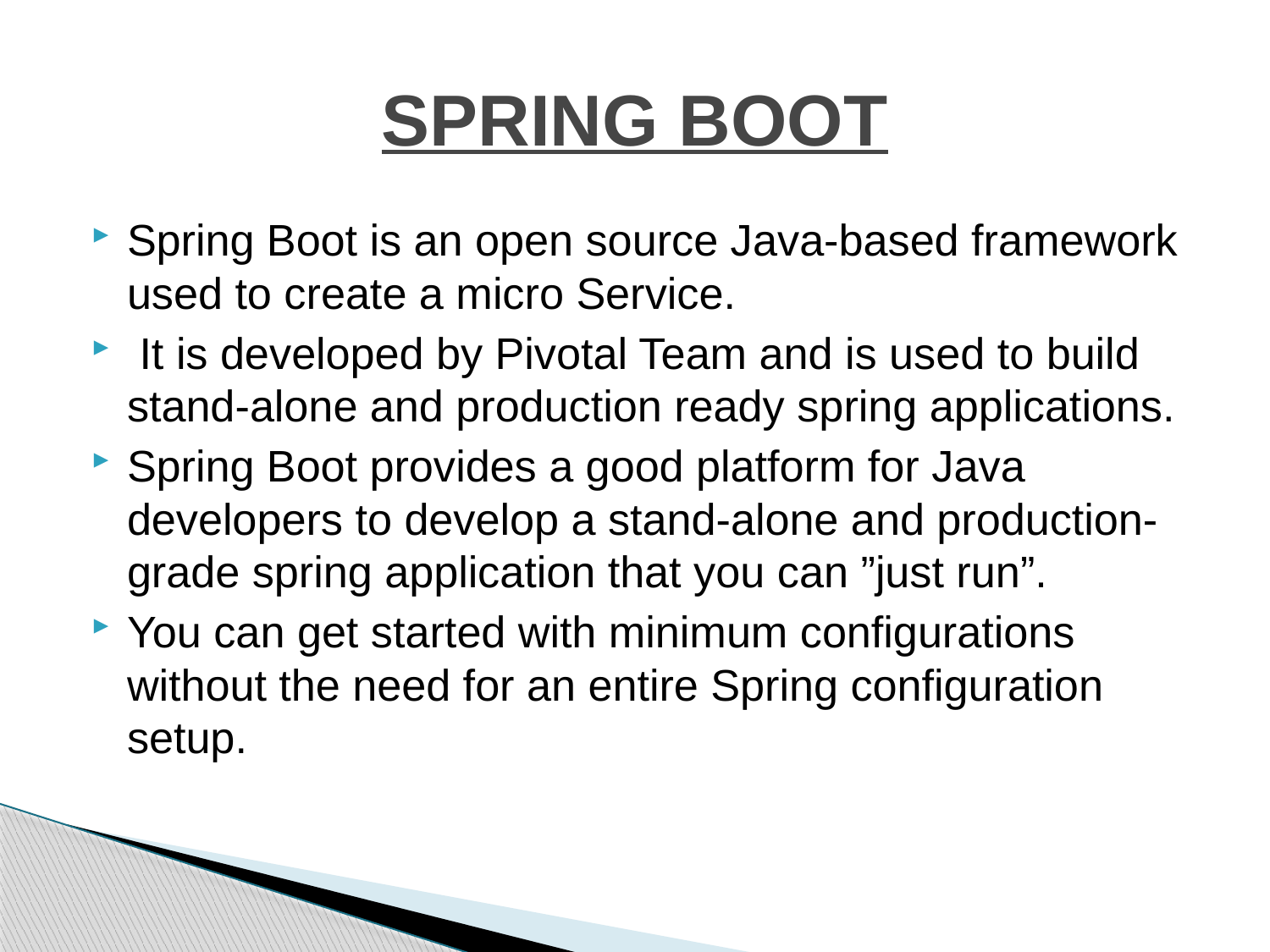

# SPRING BOOT
Spring Boot is an open source Java-based framework used to create a micro Service.
 It is developed by Pivotal Team and is used to build stand-alone and production ready spring applications.
Spring Boot provides a good platform for Java developers to develop a stand-alone and production-grade spring application that you can ”just run”.
You can get started with minimum configurations without the need for an entire Spring configuration setup.